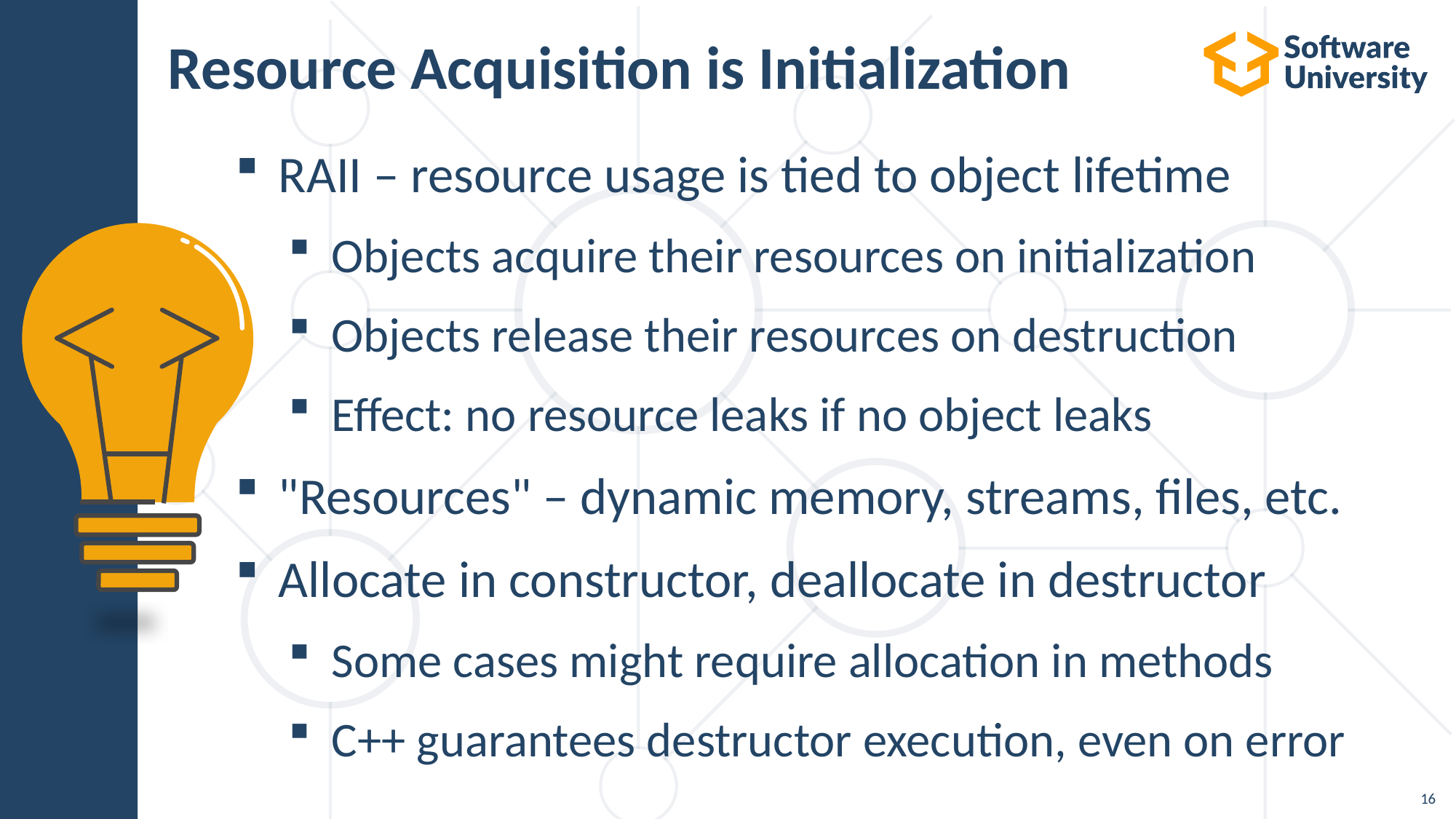

# Resource Acquisition is Initialization
RAII – resource usage is tied to object lifetime
Objects acquire their resources on initialization
Objects release their resources on destruction
Effect: no resource leaks if no object leaks
"Resources" – dynamic memory, streams, files, etc.
Allocate in constructor, deallocate in destructor
Some cases might require allocation in methods
C++ guarantees destructor execution, even on error
16